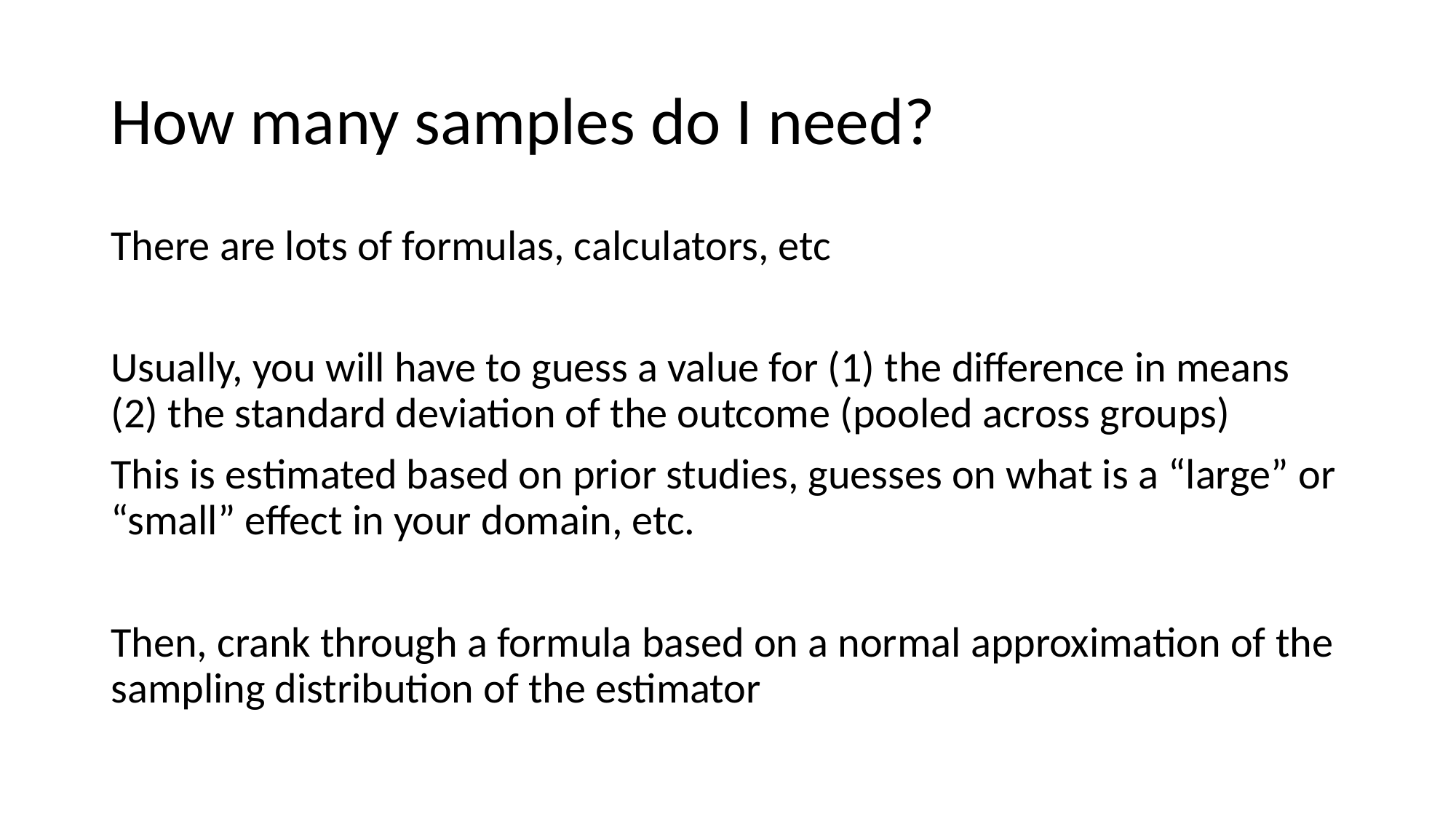

# How many samples do I need?
There are lots of formulas, calculators, etc

Usually, you will have to guess a value for (1) the difference in means (2) the standard deviation of the outcome (pooled across groups)
This is estimated based on prior studies, guesses on what is a “large” or “small” effect in your domain, etc.

Then, crank through a formula based on a normal approximation of the sampling distribution of the estimator